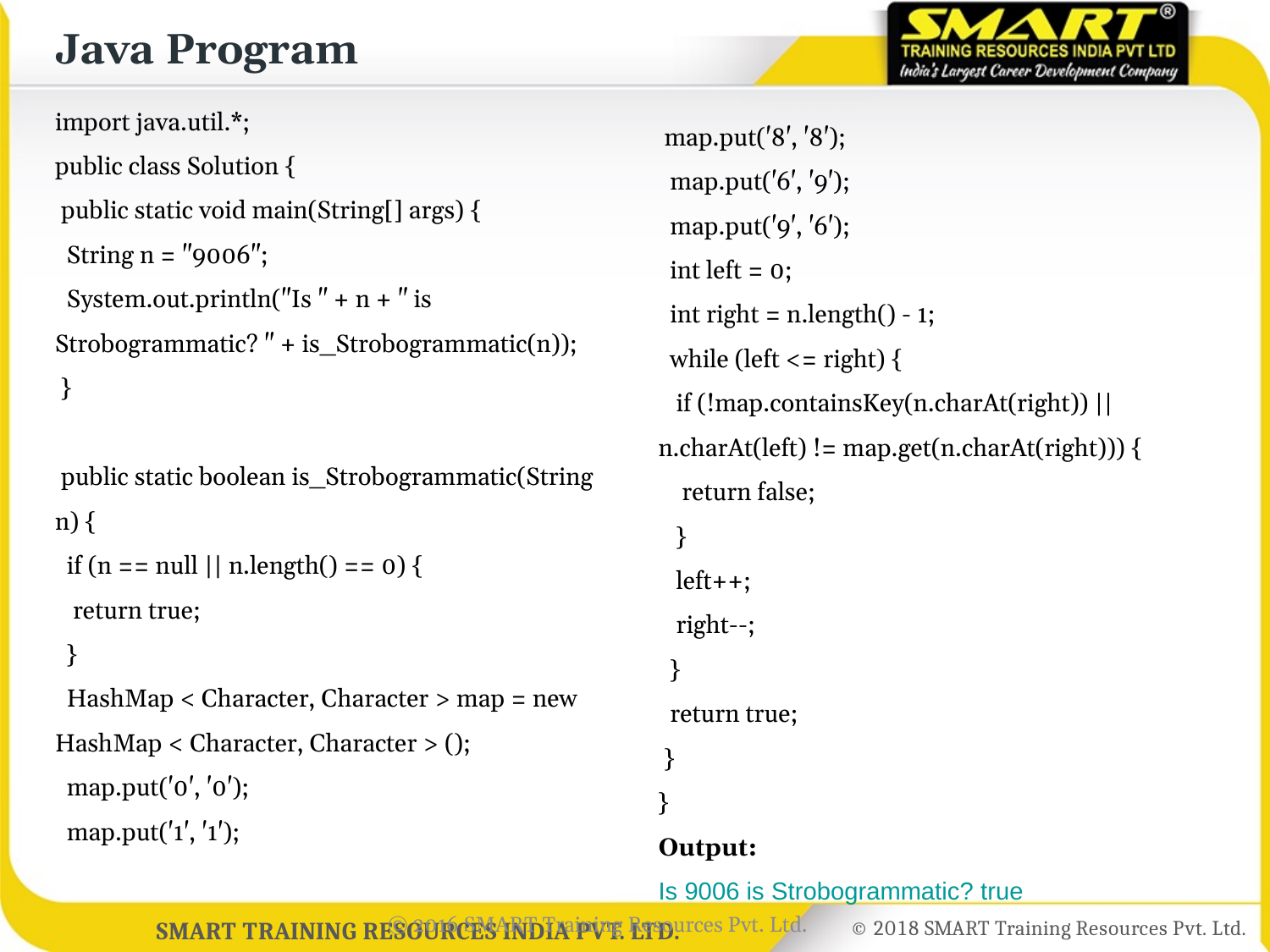

# Java Program
import java.util.*;
public class Solution {
 public static void main(String[] args) {
  String n = "9006";
  System.out.println("Is " + n + " is Strobogrammatic? " + is_Strobogrammatic(n));
 }

 public static boolean is_Strobogrammatic(String n) {
  if (n == null || n.length() == 0) {
   return true;
  }
  HashMap < Character, Character > map = new HashMap < Character, Character > ();
  map.put('0', '0');
  map.put('1', '1');
 map.put('8', '8');
  map.put('6', '9');
  map.put('9', '6');
  int left = 0;
  int right = n.length() - 1;
  while (left <= right) {
   if (!map.containsKey(n.charAt(right)) || n.charAt(left) != map.get(n.charAt(right))) {
    return false;
   }
   left++;
   right--;
  }
  return true;
 }
}
Output:
Is 9006 is Strobogrammatic? true

© 2016 SMART Training Resources Pvt. Ltd.